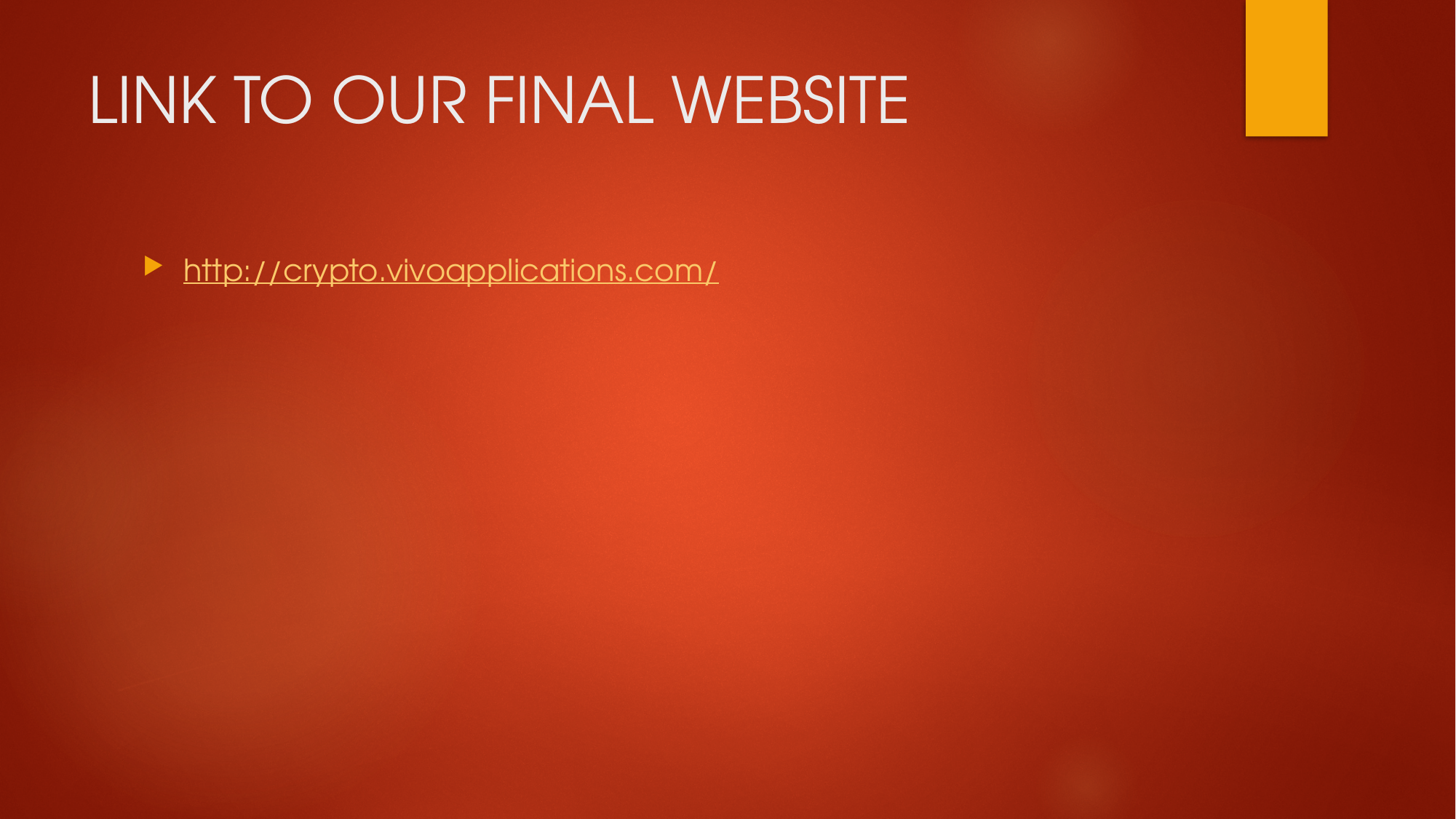

# LINK TO OUR FINAL WEBSITE
http://crypto.vivoapplications.com/